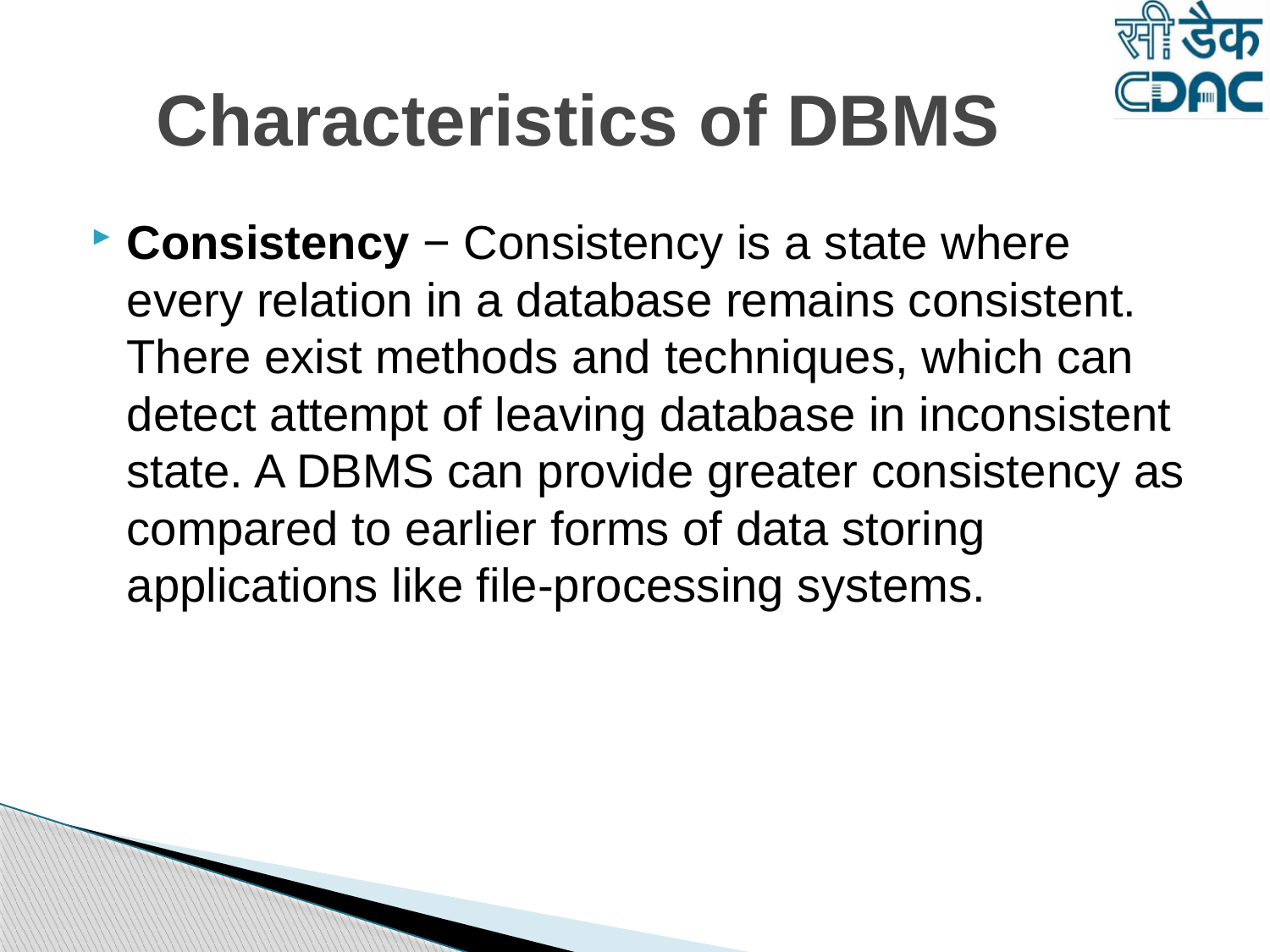

# Characteristics of DBMS
Consistency − Consistency is a state where every relation in a database remains consistent. There exist methods and techniques, which can detect attempt of leaving database in inconsistent state. A DBMS can provide greater consistency as compared to earlier forms of data storing applications like file-processing systems.